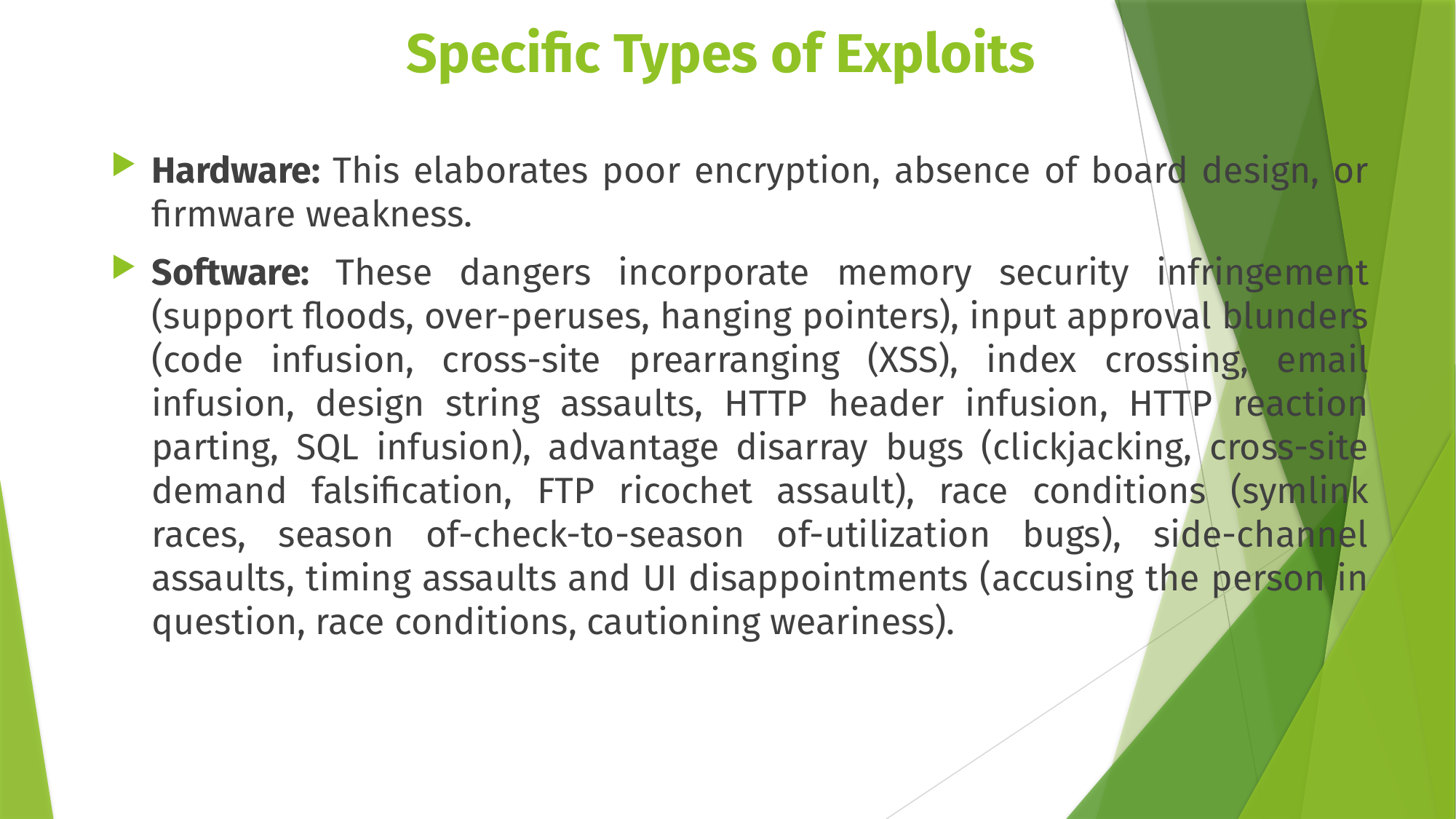

# Specific Types of Exploits
Hardware: This elaborates poor encryption, absence of board design, or firmware weakness.
Software: These dangers incorporate memory security infringement (support floods, over-peruses, hanging pointers), input approval blunders (code infusion, cross-site prearranging (XSS), index crossing, email infusion, design string assaults, HTTP header infusion, HTTP reaction parting, SQL infusion), advantage disarray bugs (clickjacking, cross-site demand falsification, FTP ricochet assault), race conditions (symlink races, season of-check-to-season of-utilization bugs), side-channel assaults, timing assaults and UI disappointments (accusing the person in question, race conditions, cautioning weariness).